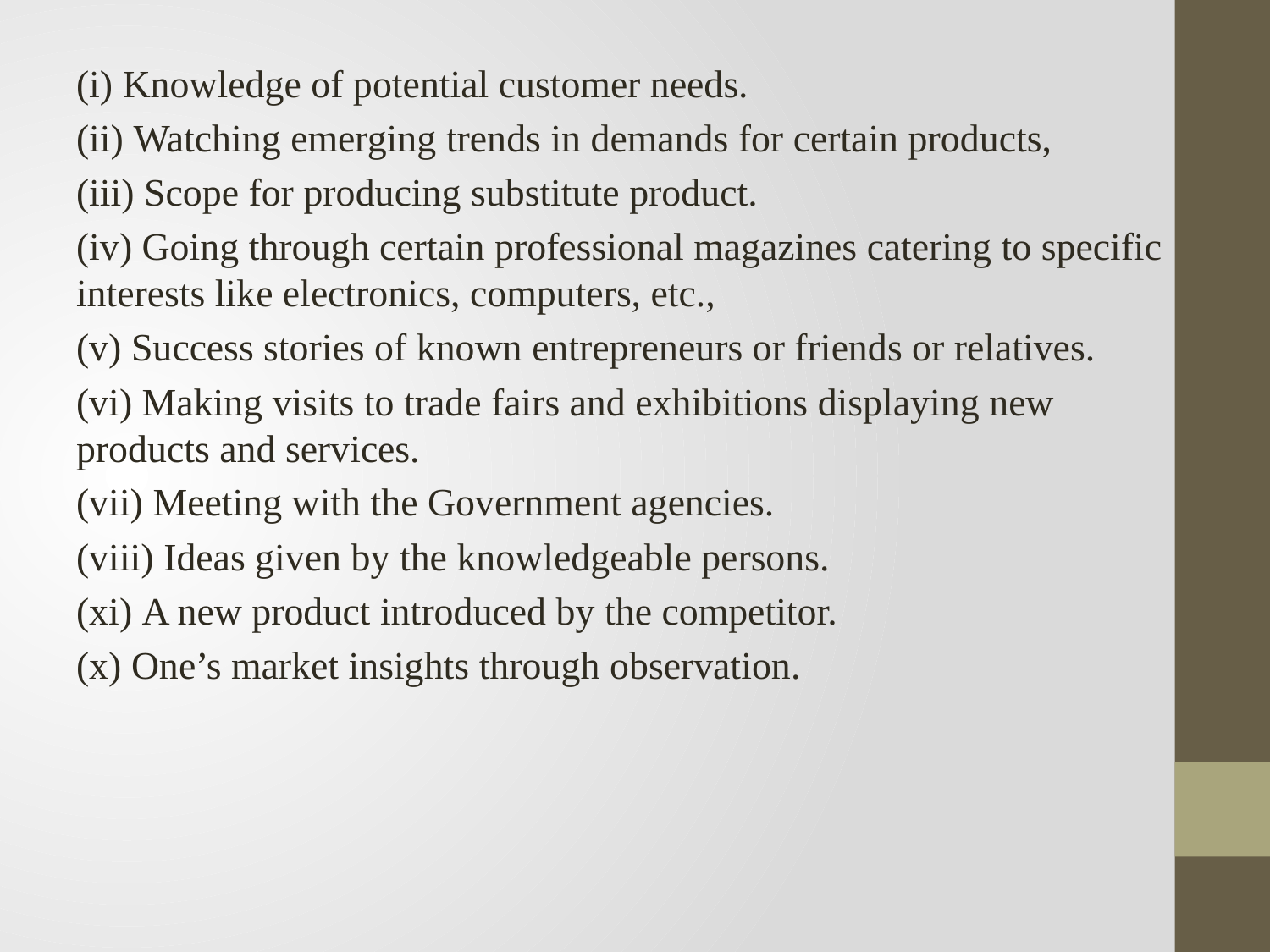

(i) Knowledge of potential customer needs.
(ii) Watching emerging trends in demands for certain products,
(iii) Scope for producing substitute product.
(iv) Going through certain professional magazines catering to specific interests like electronics, computers, etc.,
(v) Success stories of known entrepreneurs or friends or relatives.
(vi) Making visits to trade fairs and exhibitions displaying new products and services.
(vii) Meeting with the Government agencies.
(viii) Ideas given by the knowledgeable persons.
(xi) A new product introduced by the competitor.
(x) One’s market insights through observation.